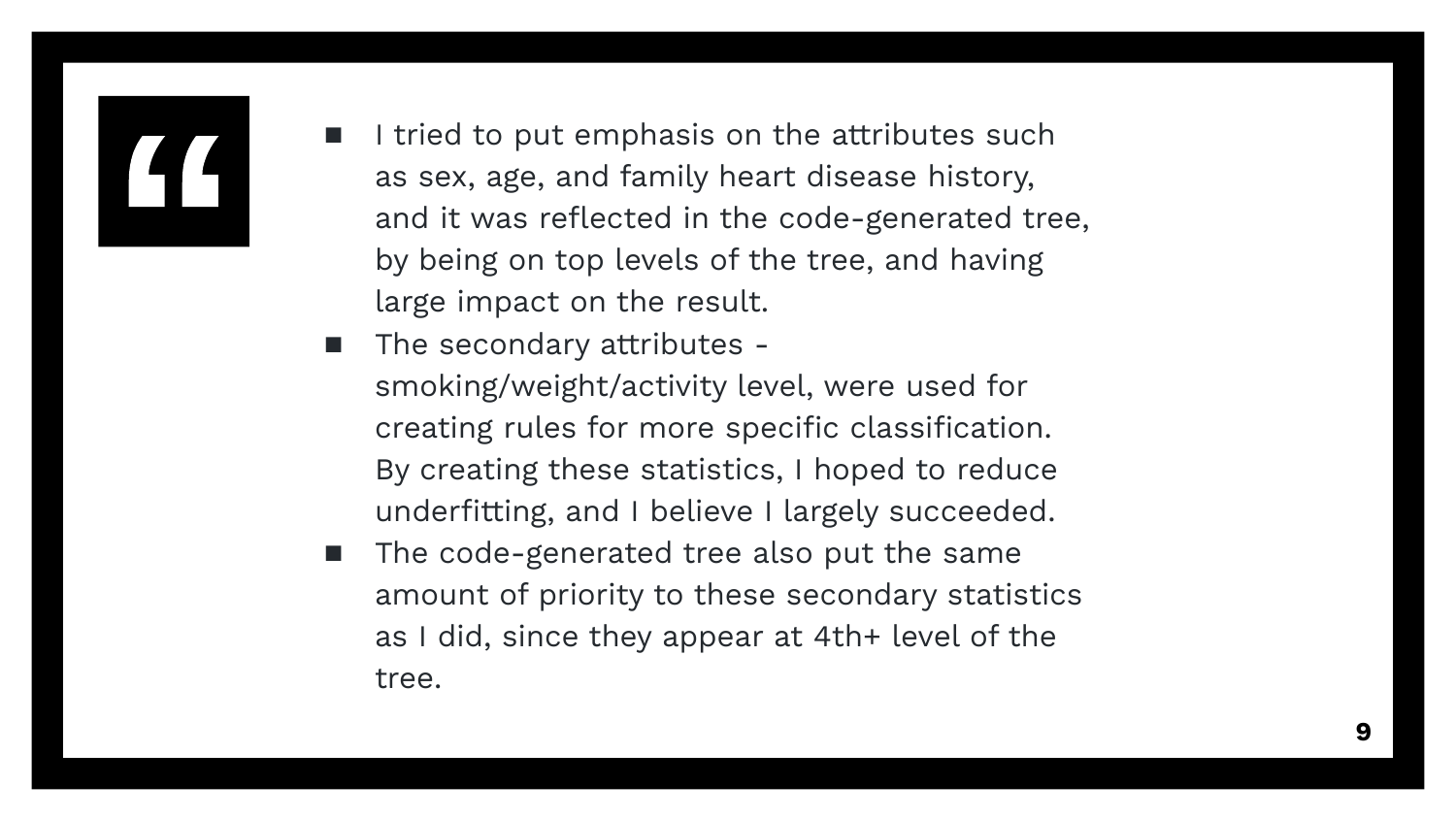

I tried to put emphasis on the attributes such as sex, age, and family heart disease history, and it was reflected in the code-generated tree, by being on top levels of the tree, and having large impact on the result.
The secondary attributes - smoking/weight/activity level, were used for creating rules for more specific classification. By creating these statistics, I hoped to reduce underfitting, and I believe I largely succeeded.
The code-generated tree also put the same amount of priority to these secondary statistics as I did, since they appear at 4th+ level of the tree.
9